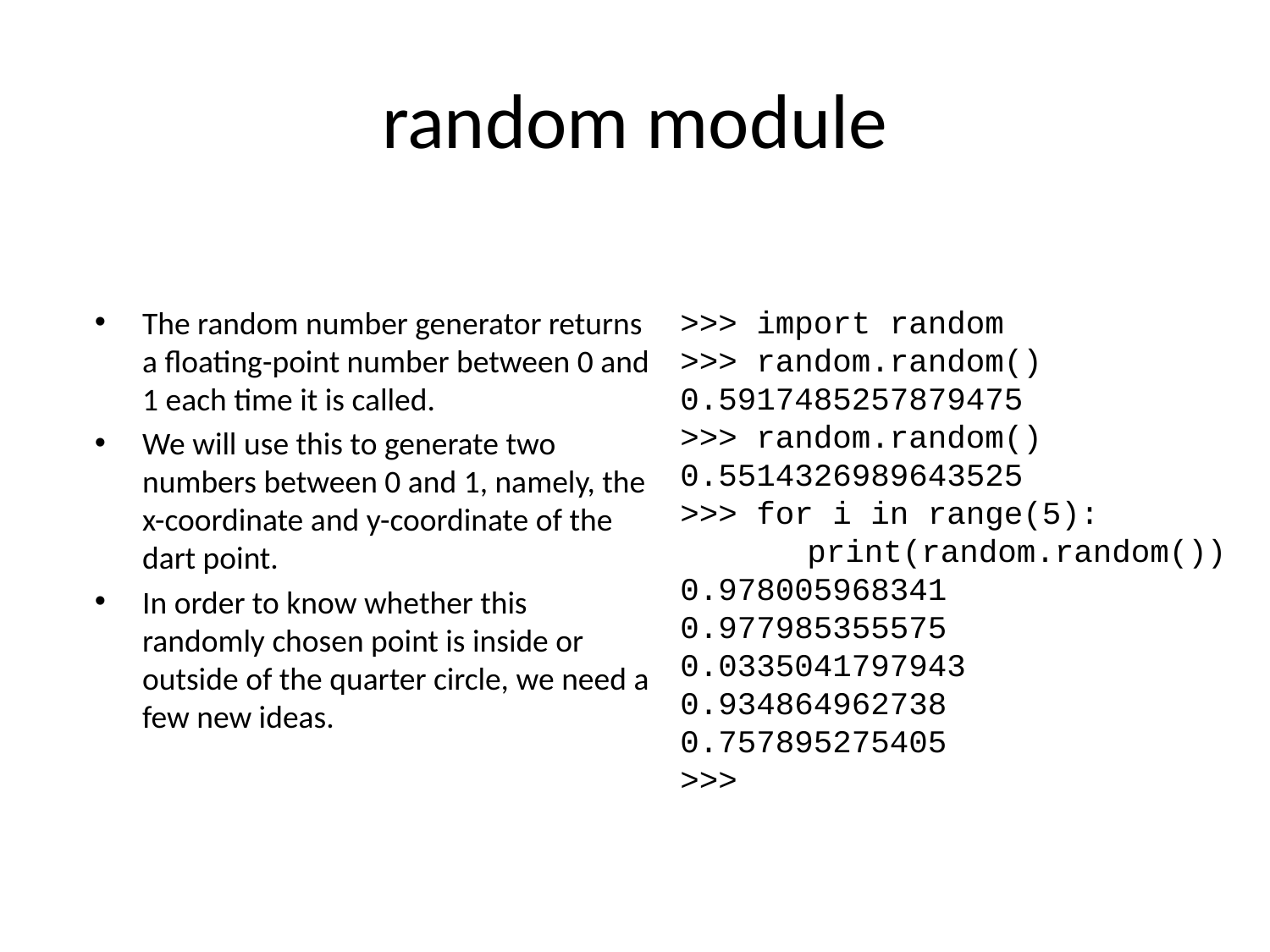

# random module
The random number generator returns a floating-point number between 0 and 1 each time it is called.
We will use this to generate two numbers between 0 and 1, namely, the x-coordinate and y-coordinate of the dart point.
In order to know whether this randomly chosen point is inside or outside of the quarter circle, we need a few new ideas.
>>> import random
>>> random.random()
0.5917485257879475
>>> random.random()
0.5514326989643525
>>> for i in range(5):
	print(random.random())
0.978005968341
0.977985355575
0.0335041797943
0.934864962738
0.757895275405
>>>